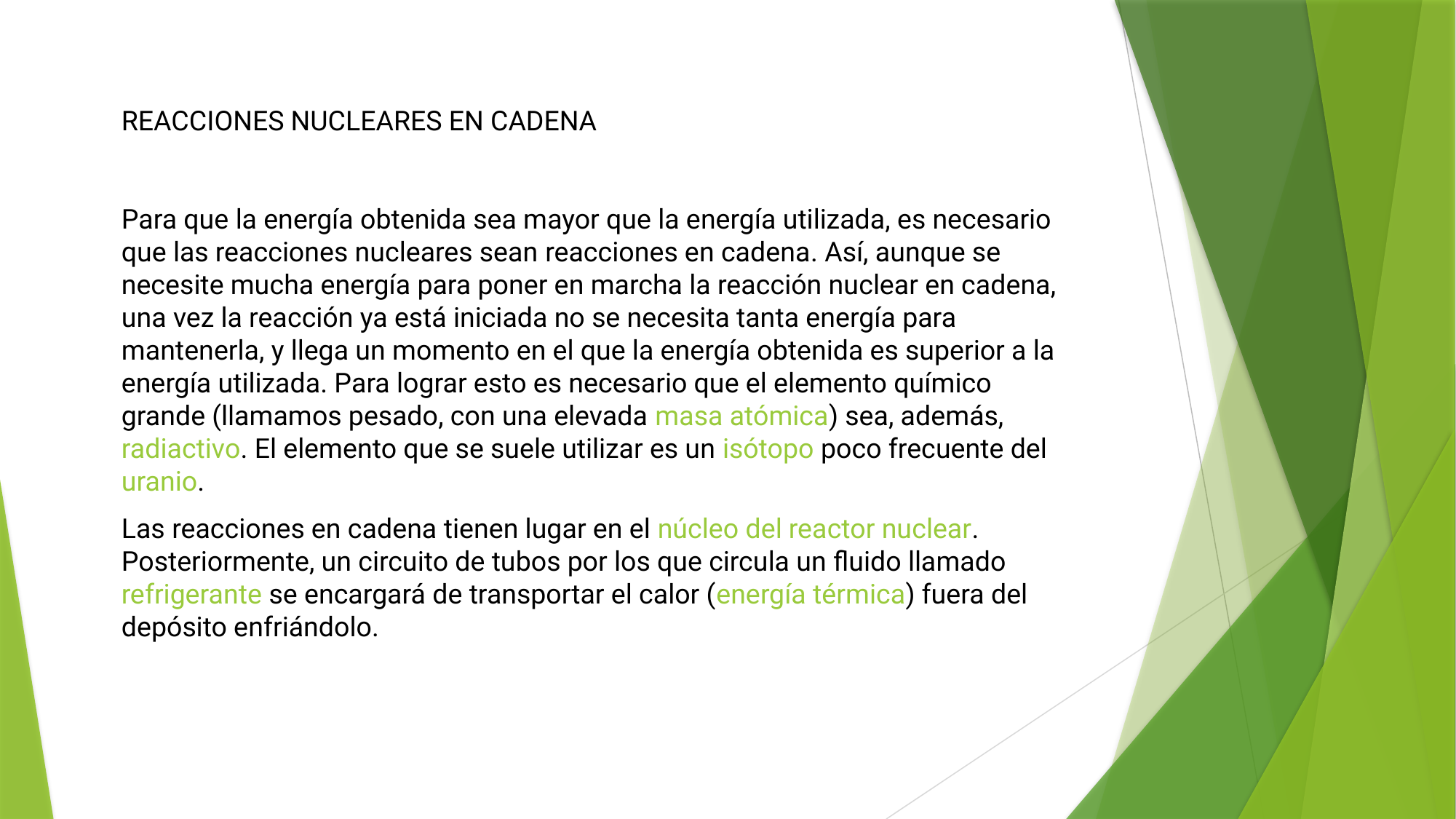

REACCIONES NUCLEARES EN CADENA

Para que la energía obtenida sea mayor que la energía utilizada, es necesario que las reacciones nucleares sean reacciones en cadena. Así, aunque se necesite mucha energía para poner en marcha la reacción nuclear en cadena, una vez la reacción ya está iniciada no se necesita tanta energía para mantenerla, y llega un momento en el que la energía obtenida es superior a la energía utilizada. Para lograr esto es necesario que el elemento químico grande (llamamos pesado, con una elevada masa atómica) sea, además, radiactivo. El elemento que se suele utilizar es un isótopo poco frecuente del uranio.
Las reacciones en cadena tienen lugar en el núcleo del reactor nuclear. Posteriormente, un circuito de tubos por los que circula un fluido llamado refrigerante se encargará de transportar el calor (energía térmica) fuera del depósito enfriándolo.